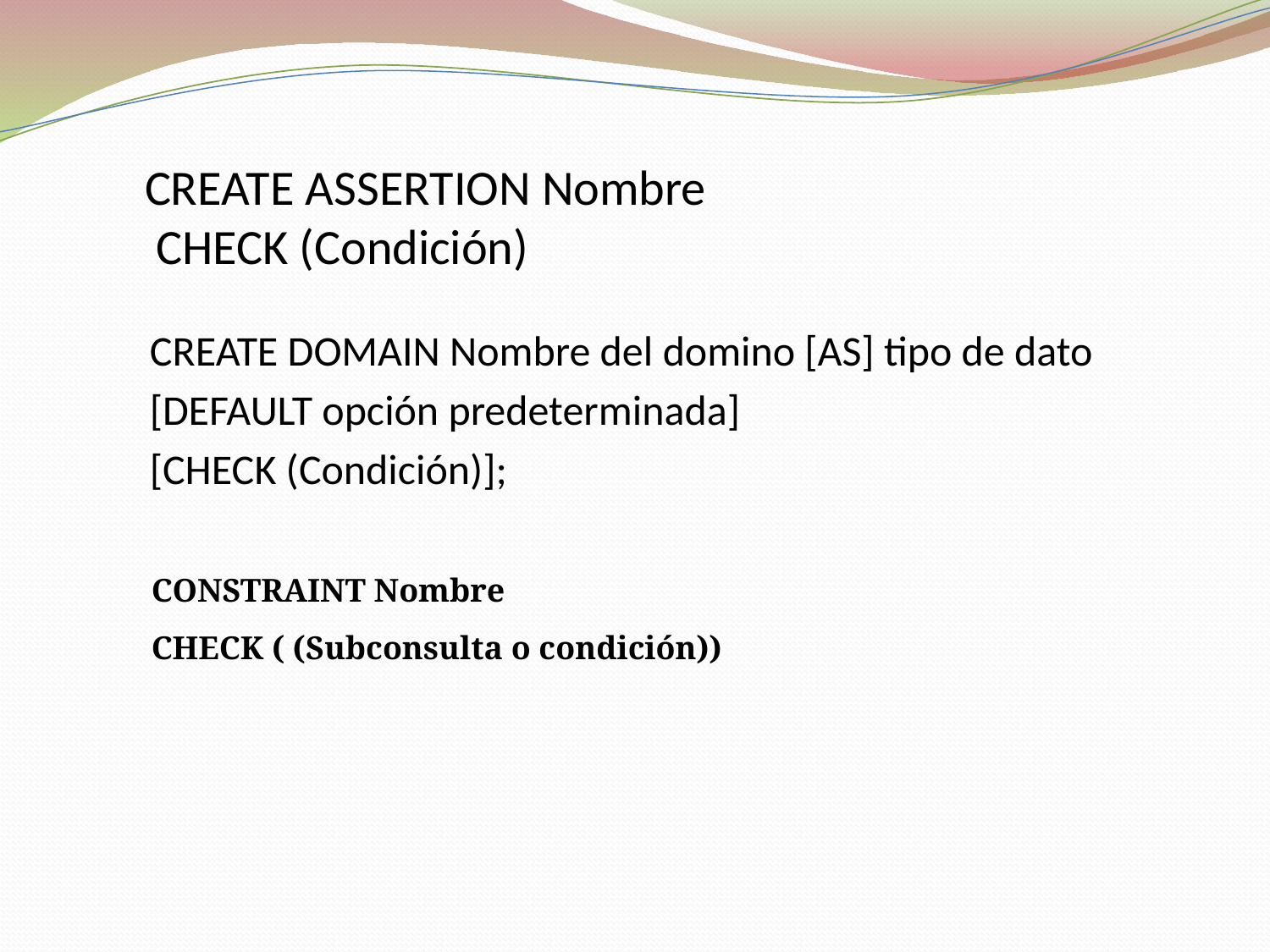

CREATE ASSERTION Nombre
 CHECK (Condición)
    CREATE DOMAIN Nombre del domino [AS] tipo de dato
 	[DEFAULT opción predeterminada]
    [CHECK (Condición)];

CONSTRAINT Nombre
CHECK ( (Subconsulta o condición))